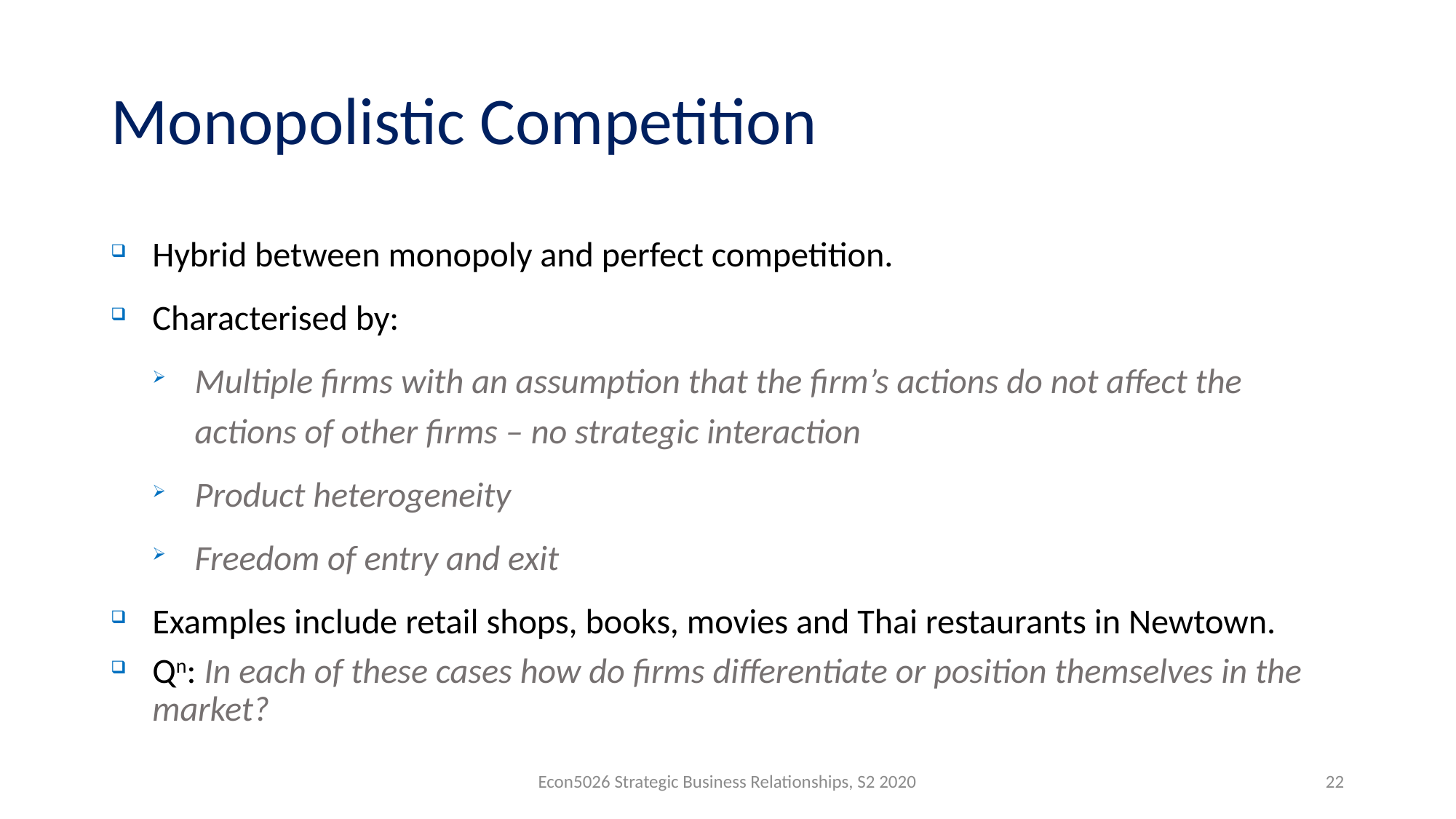

# Monopolistic Competition
Hybrid between monopoly and perfect competition.
Characterised by:
Multiple firms with an assumption that the firm’s actions do not affect the actions of other firms – no strategic interaction
Product heterogeneity
Freedom of entry and exit
Examples include retail shops, books, movies and Thai restaurants in Newtown.
Qn: In each of these cases how do firms differentiate or position themselves in the market?

Econ5026 Strategic Business Relationships, S2 2020
22